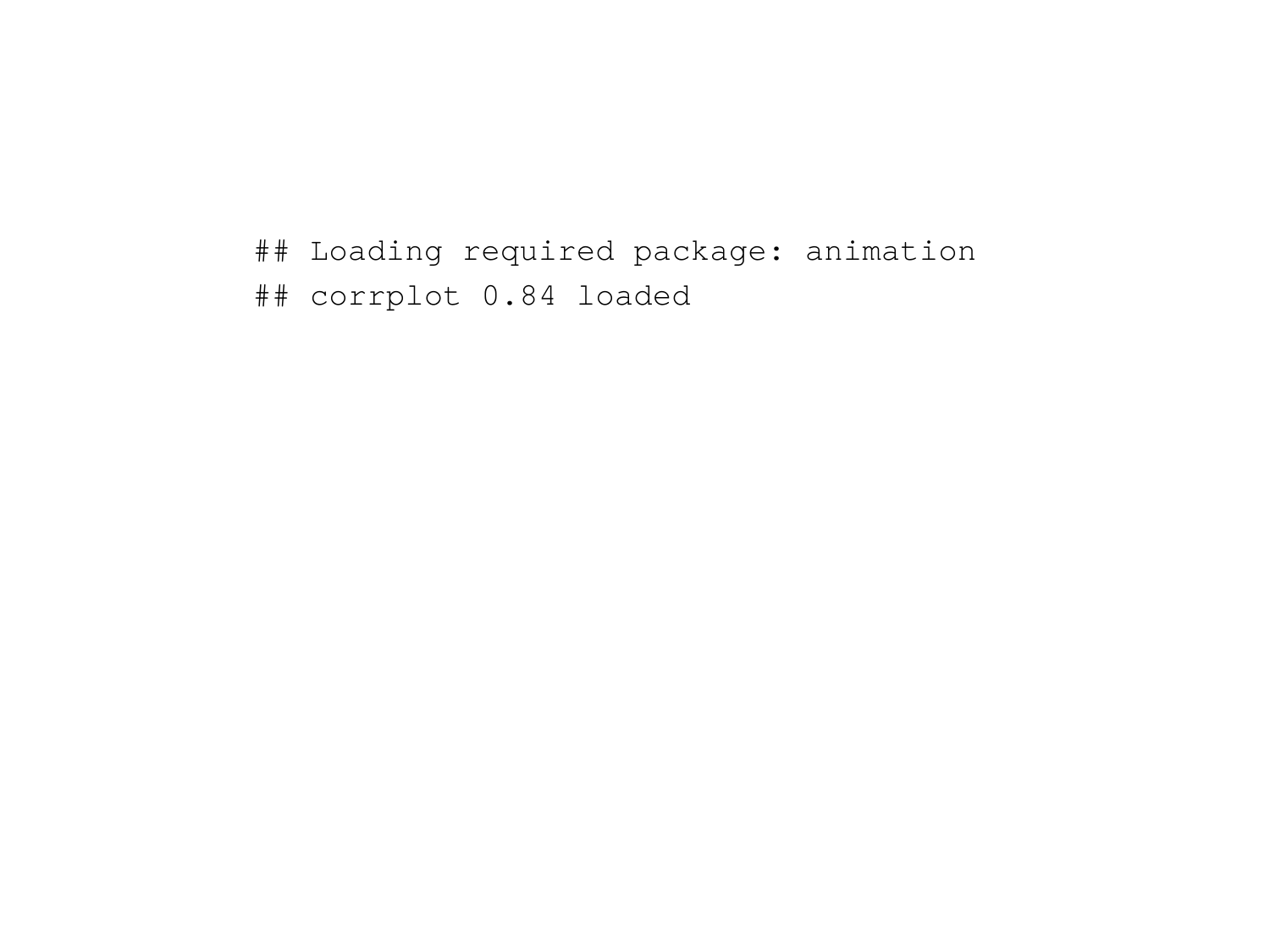

## Loading required package: animation
## corrplot 0.84 loaded